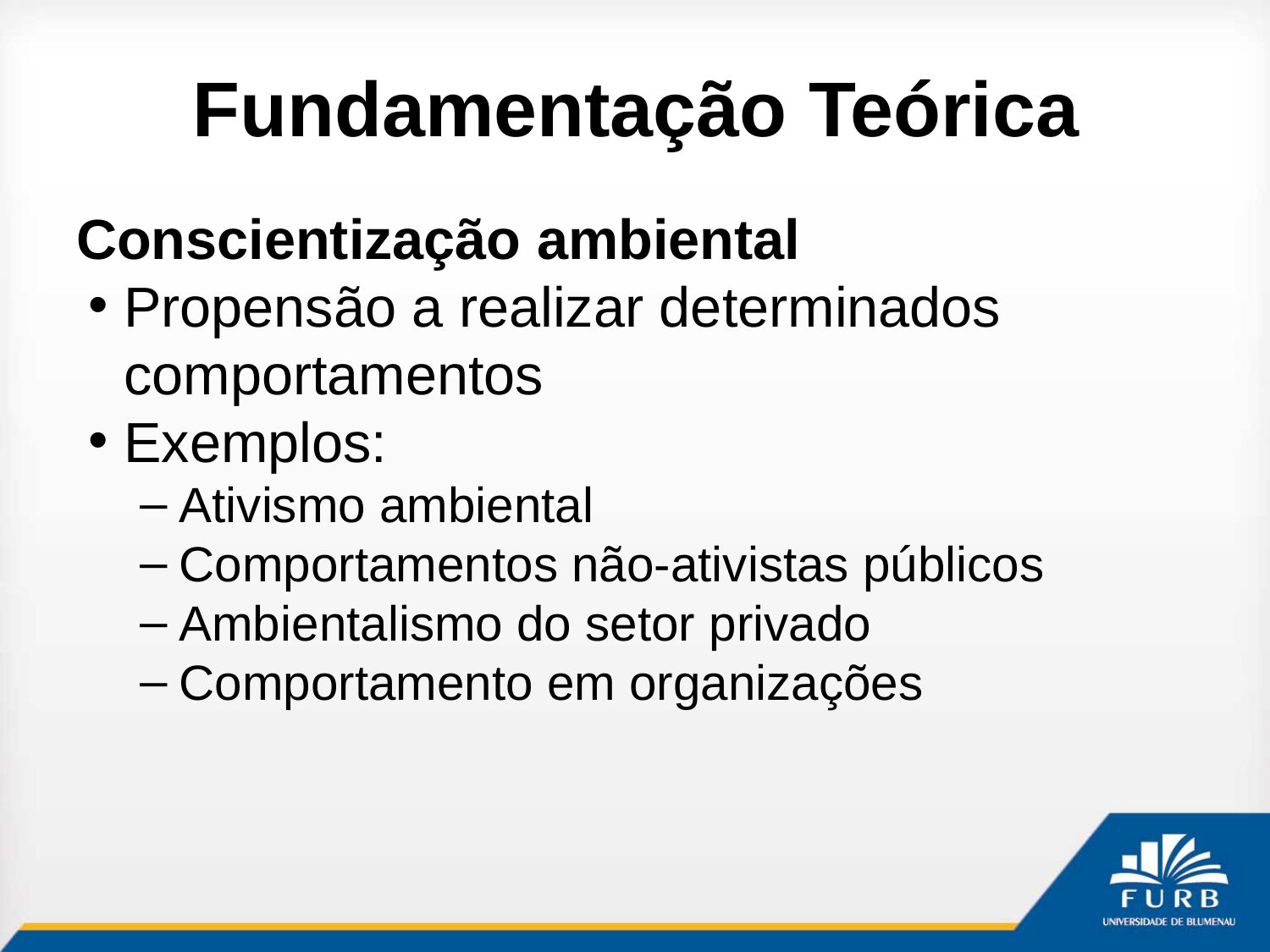

# Fundamentação Teórica
Conscientização ambiental
Propensão a realizar determinados comportamentos
Exemplos:
Ativismo ambiental
Comportamentos não-ativistas públicos
Ambientalismo do setor privado
Comportamento em organizações